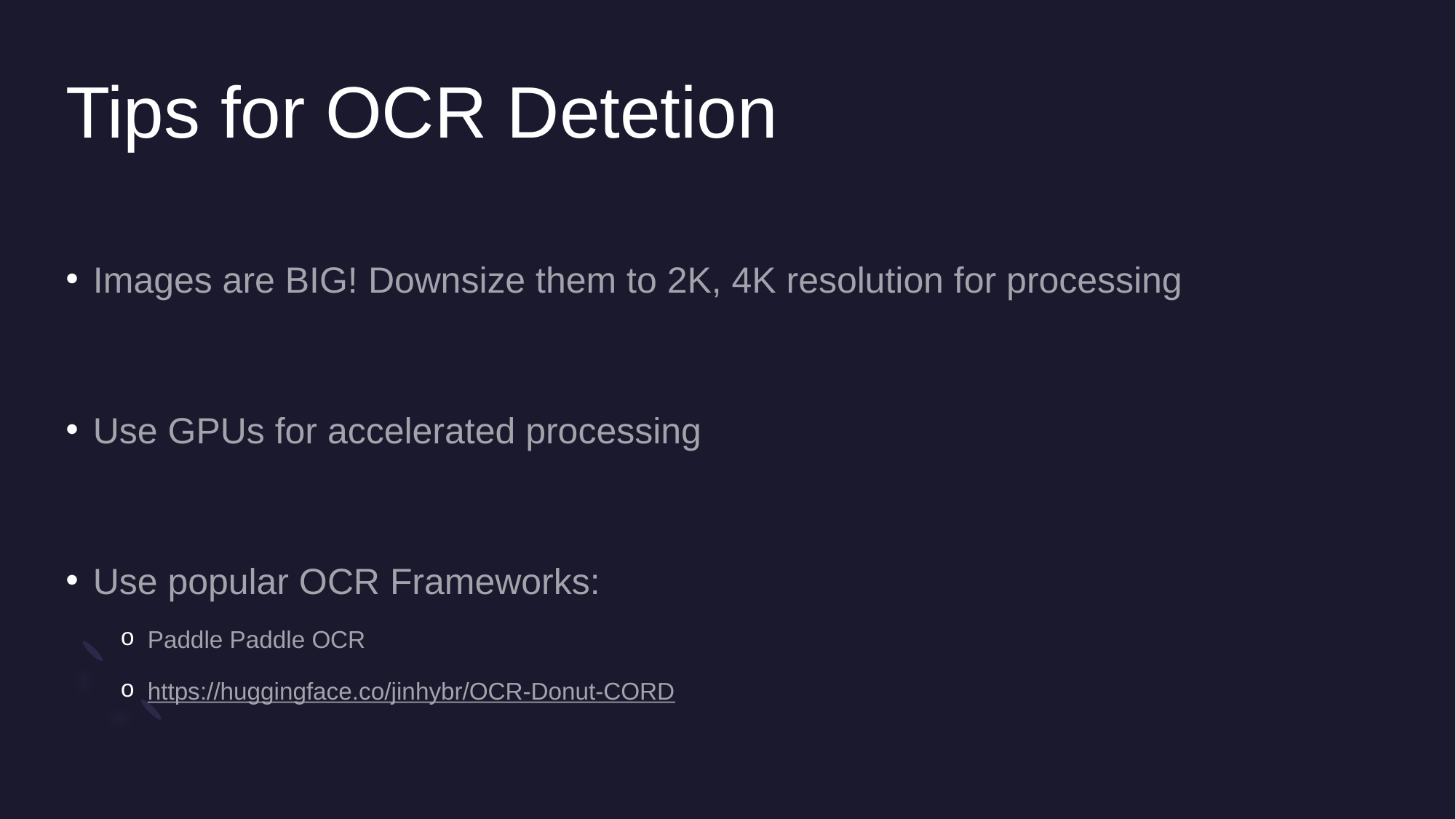

# Tips for OCR Detetion
Images are BIG! Downsize them to 2K, 4K resolution for processing

Use GPUs for accelerated processing

Use popular OCR Frameworks:
Paddle Paddle OCR
https://huggingface.co/jinhybr/OCR-Donut-CORD